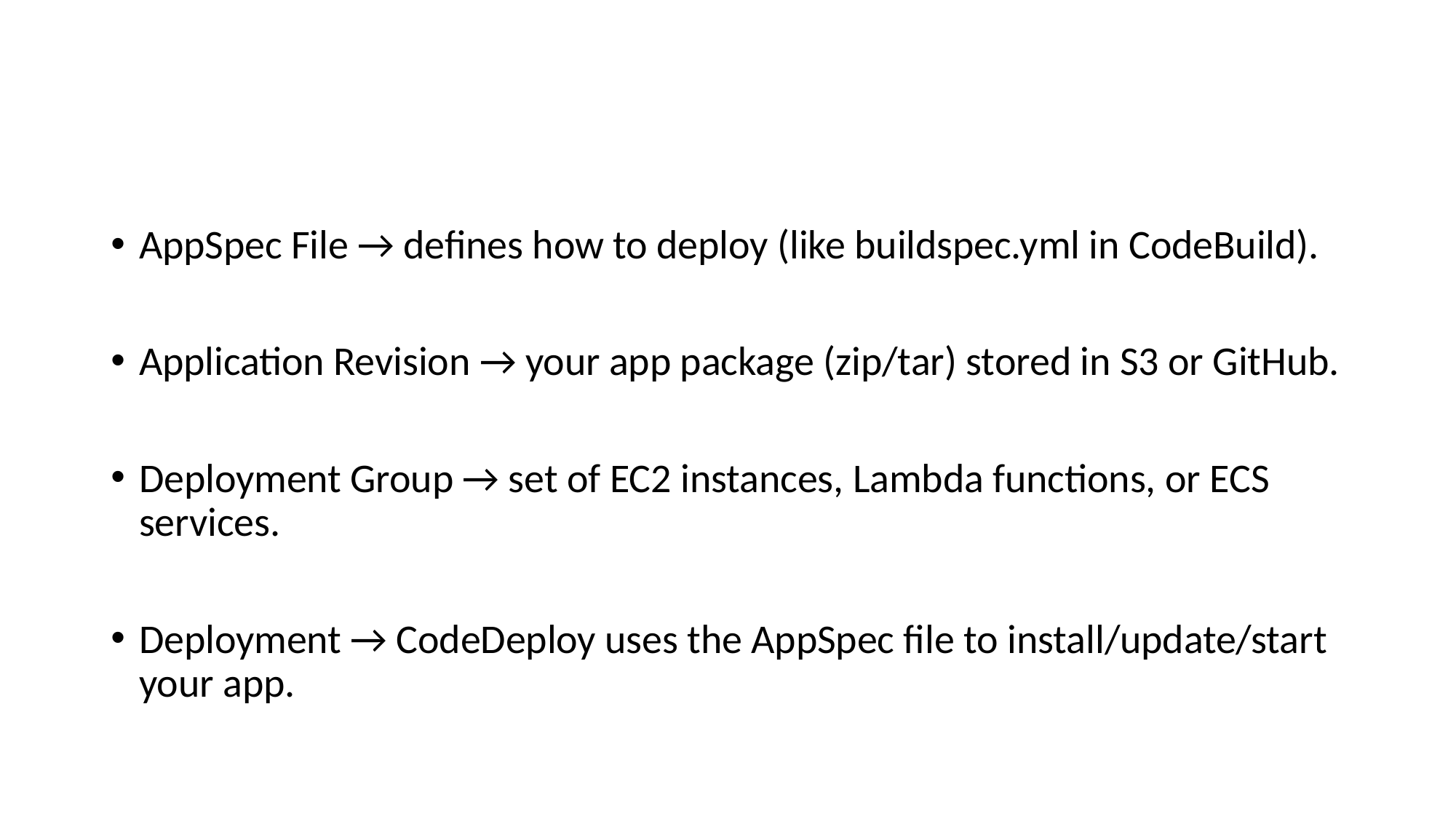

AppSpec File → defines how to deploy (like buildspec.yml in CodeBuild).

Application Revision → your app package (zip/tar) stored in S3 or GitHub.

Deployment Group → set of EC2 instances, Lambda functions, or ECS services.

Deployment → CodeDeploy uses the AppSpec file to install/update/start your app.